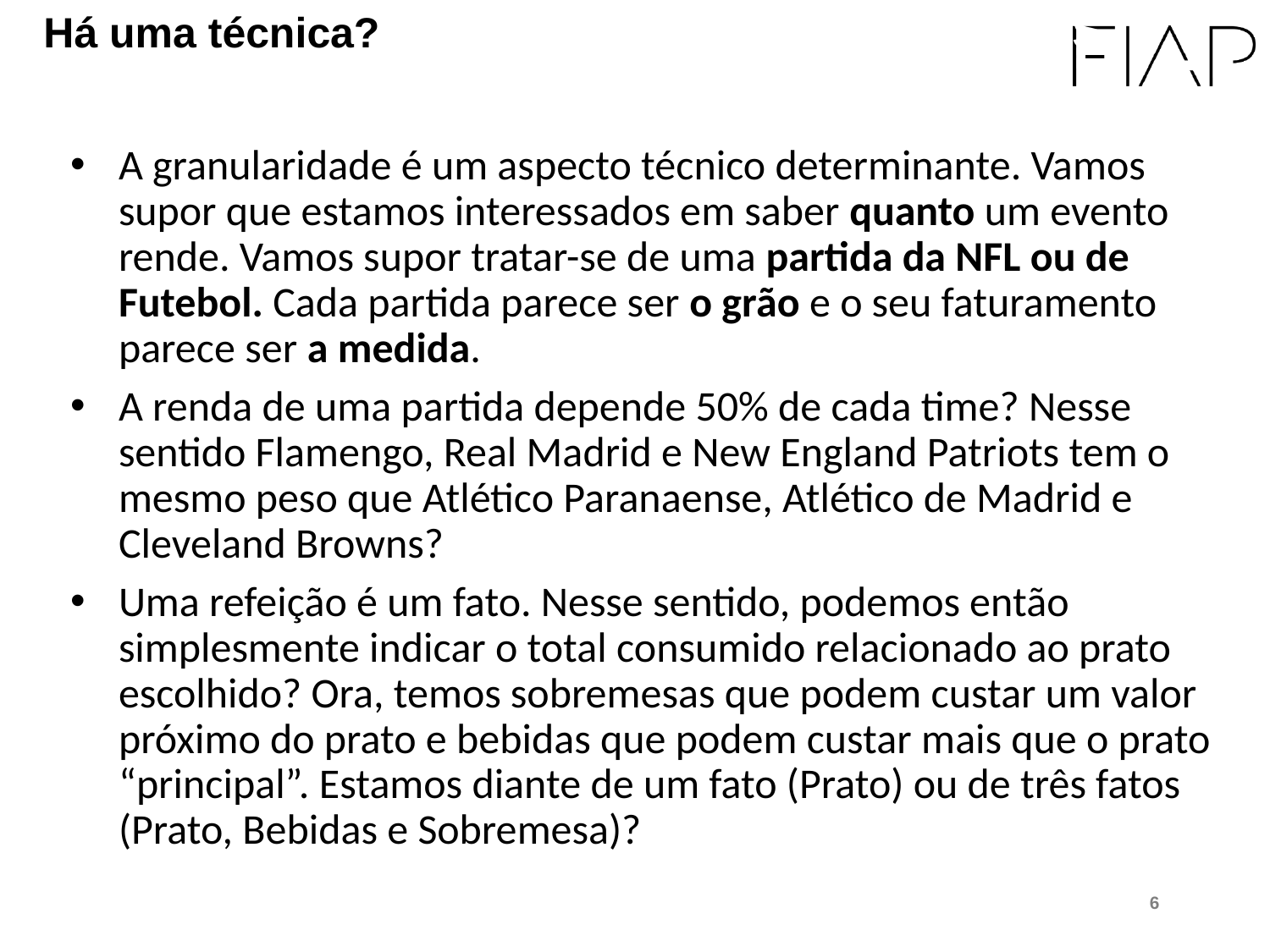

Comparação entre modelos
Há uma técnica?
A granularidade é um aspecto técnico determinante. Vamos supor que estamos interessados em saber quanto um evento rende. Vamos supor tratar-se de uma partida da NFL ou de Futebol. Cada partida parece ser o grão e o seu faturamento parece ser a medida.
A renda de uma partida depende 50% de cada time? Nesse sentido Flamengo, Real Madrid e New England Patriots tem o mesmo peso que Atlético Paranaense, Atlético de Madrid e Cleveland Browns?
Uma refeição é um fato. Nesse sentido, podemos então simplesmente indicar o total consumido relacionado ao prato escolhido? Ora, temos sobremesas que podem custar um valor próximo do prato e bebidas que podem custar mais que o prato “principal”. Estamos diante de um fato (Prato) ou de três fatos (Prato, Bebidas e Sobremesa)?